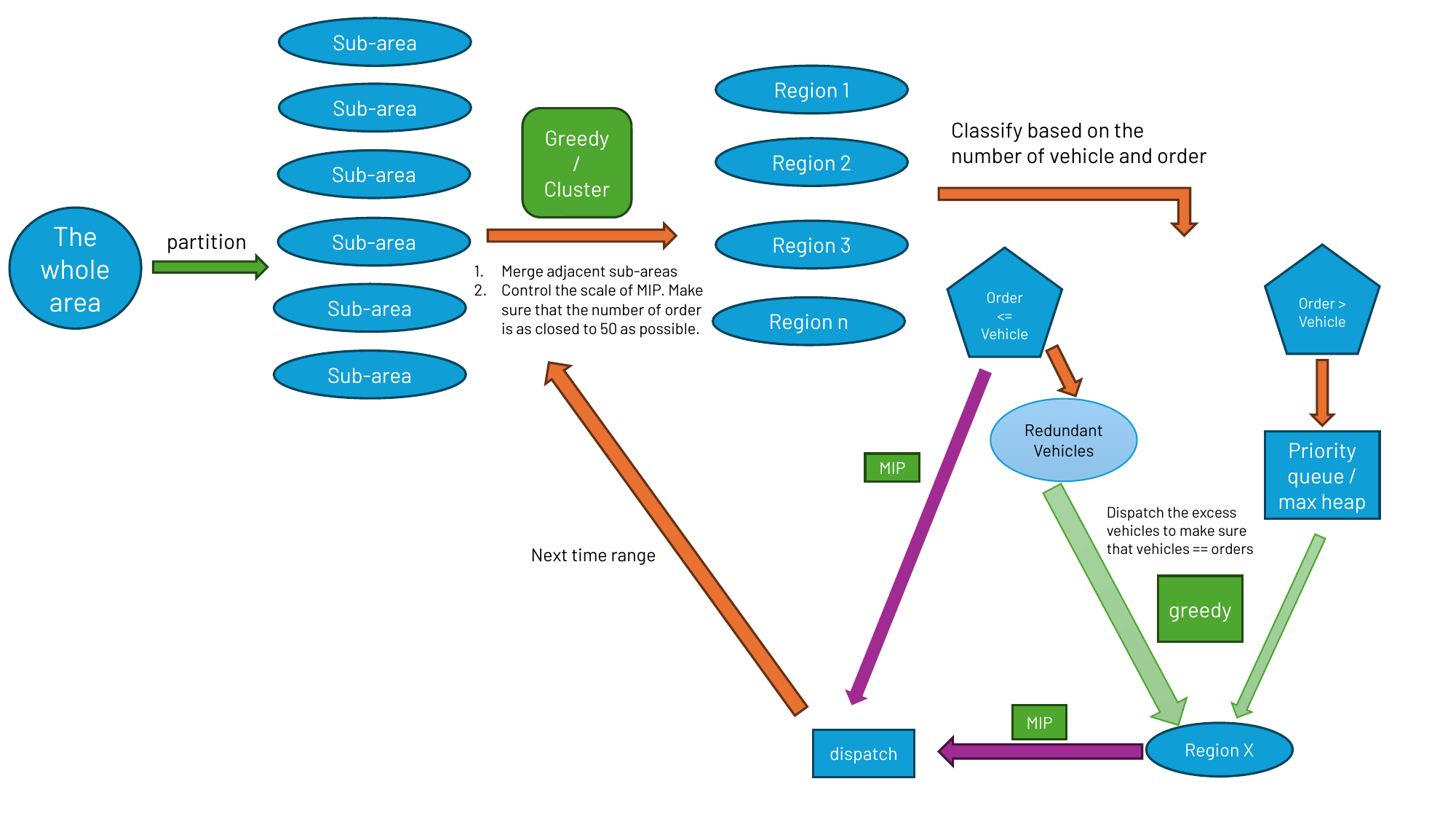

Sub-area
Region 1
Sub-area
Greedy / Cluster
Classify based on the number of vehicle and order
Region 2
Sub-area

The whole area
Sub-area
Region 3
partition

Order > Vehicle
Order <= Vehicle

Merge adjacent sub-areas
Control the scale of MIP. Make sure that the number of order is as closed to 50 as possible.
Sub-area
Region n

Sub-area

Redundant Vehicles
Priority queue / max heap
MIP

Dispatch the excess vehicles to make sure that vehicles == orders

Next time range
greedy

MIP
Region X
dispatch